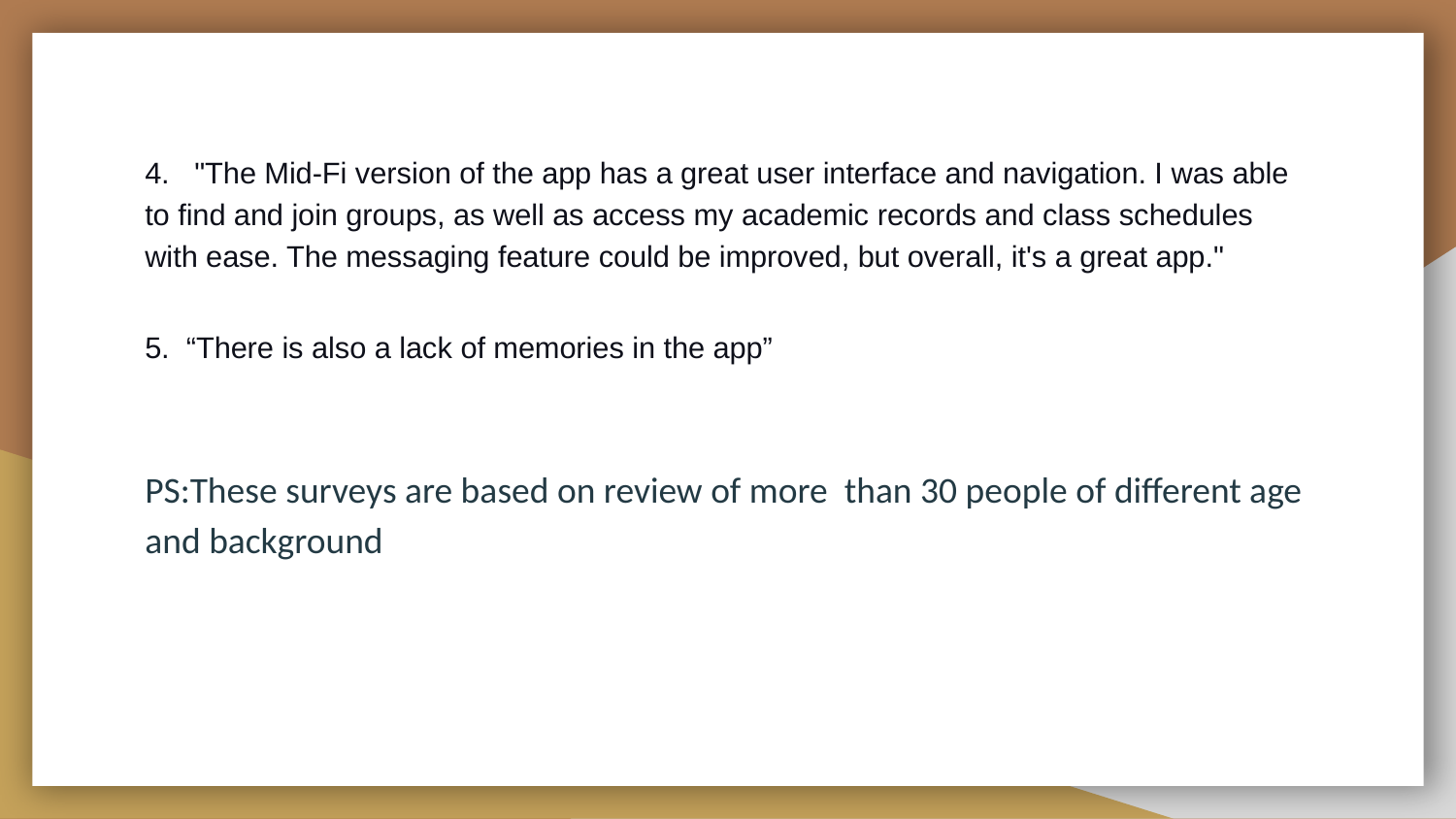

# 4.   "The Mid-Fi version of the app has a great user interface and navigation. I was able to find and join groups, as well as access my academic records and class schedules with ease. The messaging feature could be improved, but overall, it's a great app."
5.  “There is also a lack of memories in the app”

PS:These surveys are based on review of more  than 30 people of different age and background